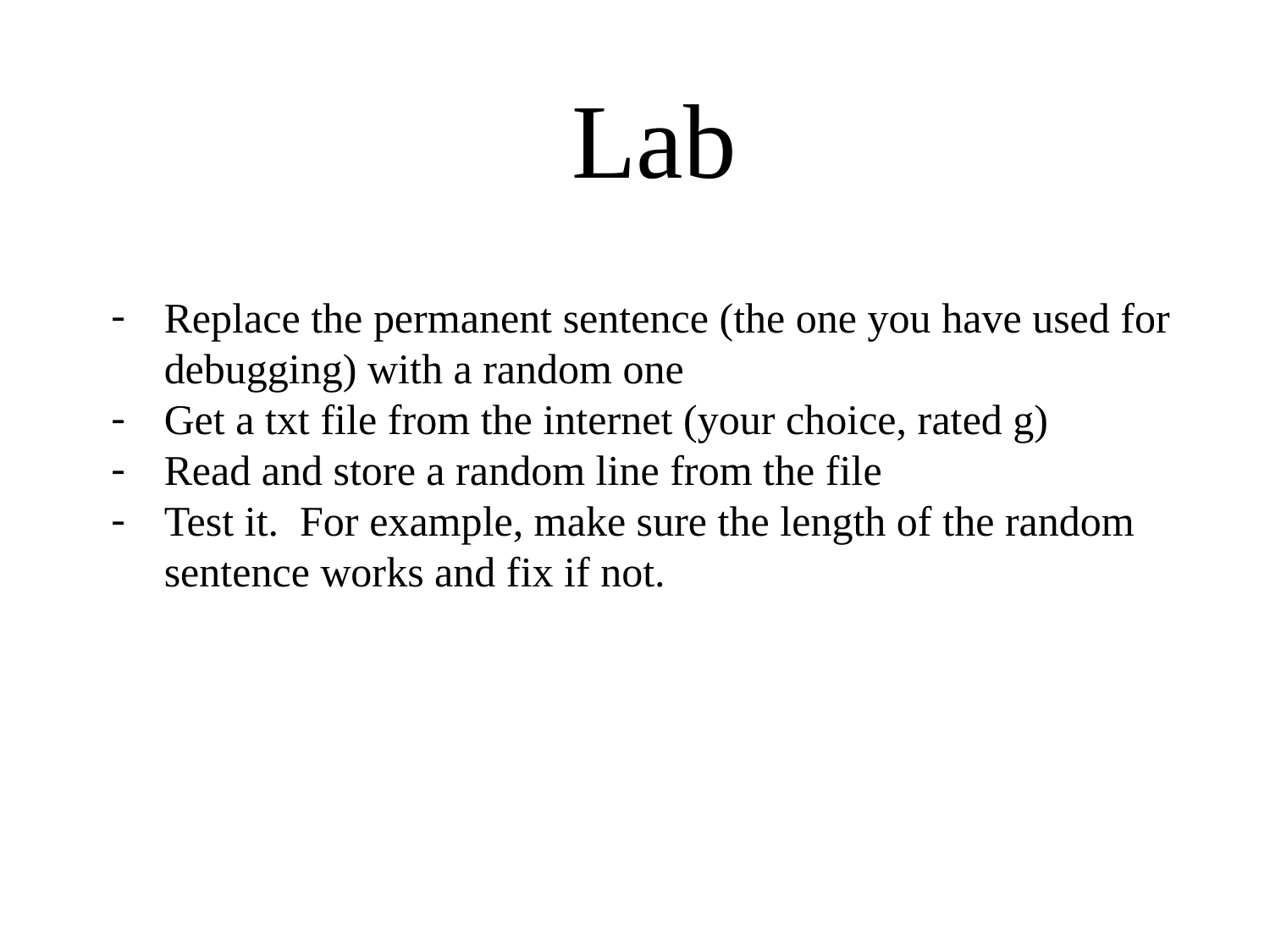

Lab

Replace the permanent sentence (the one you have used for debugging) with a random one
Get a txt file from the internet (your choice, rated g)
Read and store a random line from the file
Test it.  For example, make sure the length of the random sentence works and fix if not.